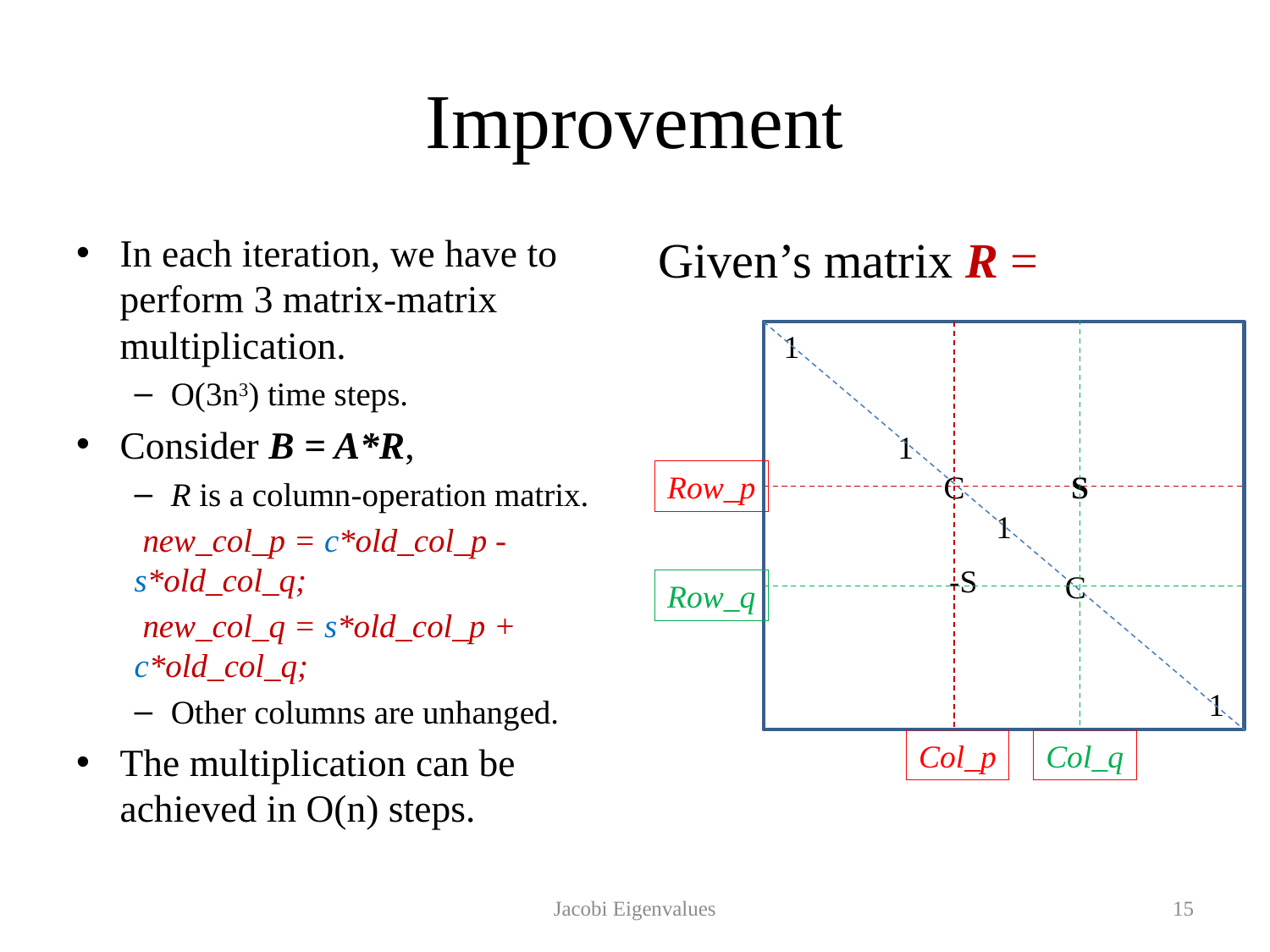

# Improvement
In each iteration, we have to perform 3 matrix-matrix multiplication.
O(3n3) time steps.
Consider B = A*R,
R is a column-operation matrix.
 new_col_p = c*old_col_p - s*old_col_q;
 new_col_q = s*old_col_p + c*old_col_q;
Other columns are unhanged.
The multiplication can be achieved in O(n) steps.
Given’s matrix R =
1

1
S
Row_p
C
1
-S
C
Row_q
1
Col_p
Col_q
Jacobi Eigenvalues
15